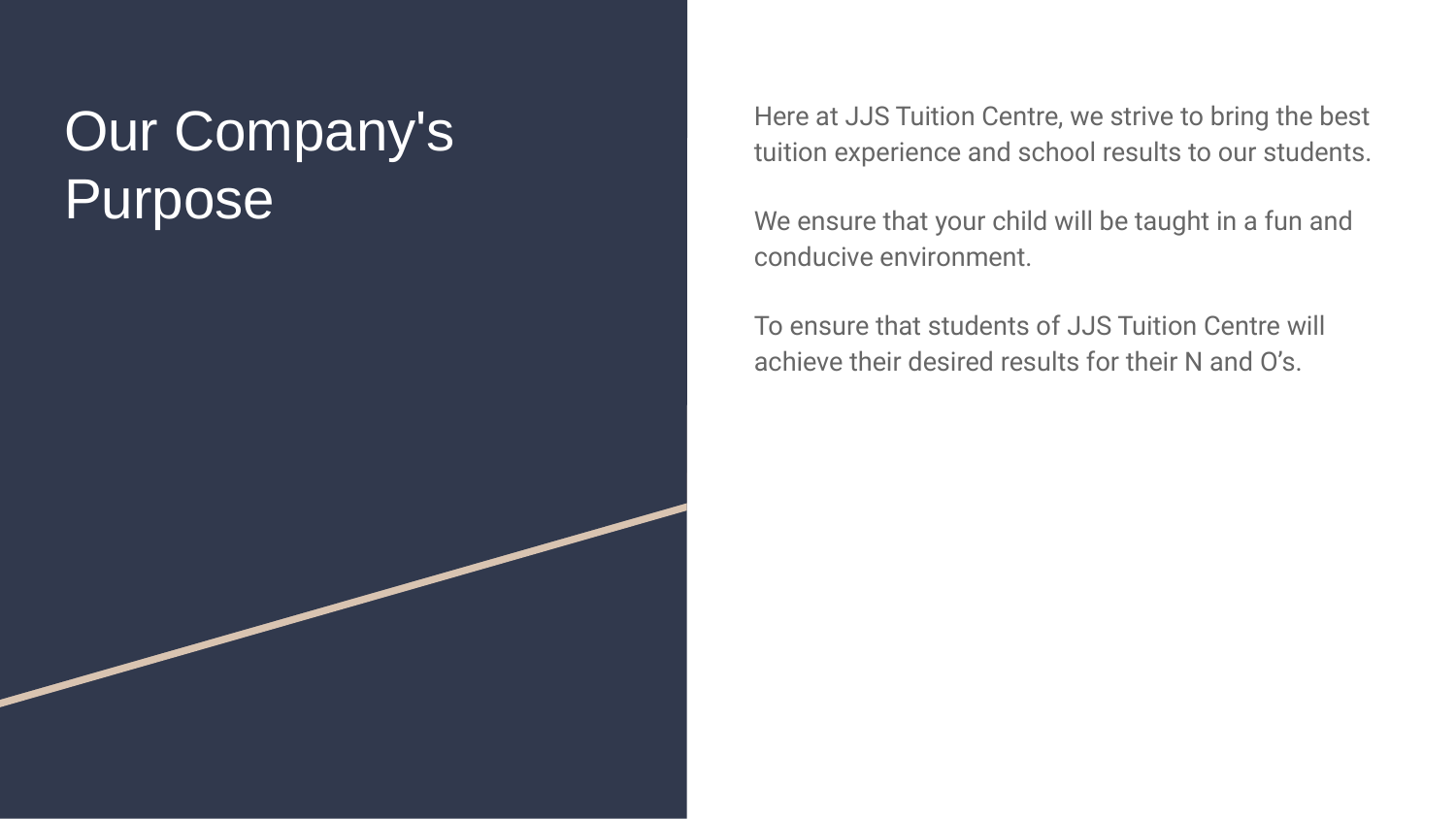

# Our Company's Purpose
Here at JJS Tuition Centre, we strive to bring the best tuition experience and school results to our students.
We ensure that your child will be taught in a fun and conducive environment.
To ensure that students of JJS Tuition Centre will achieve their desired results for their N and O’s.